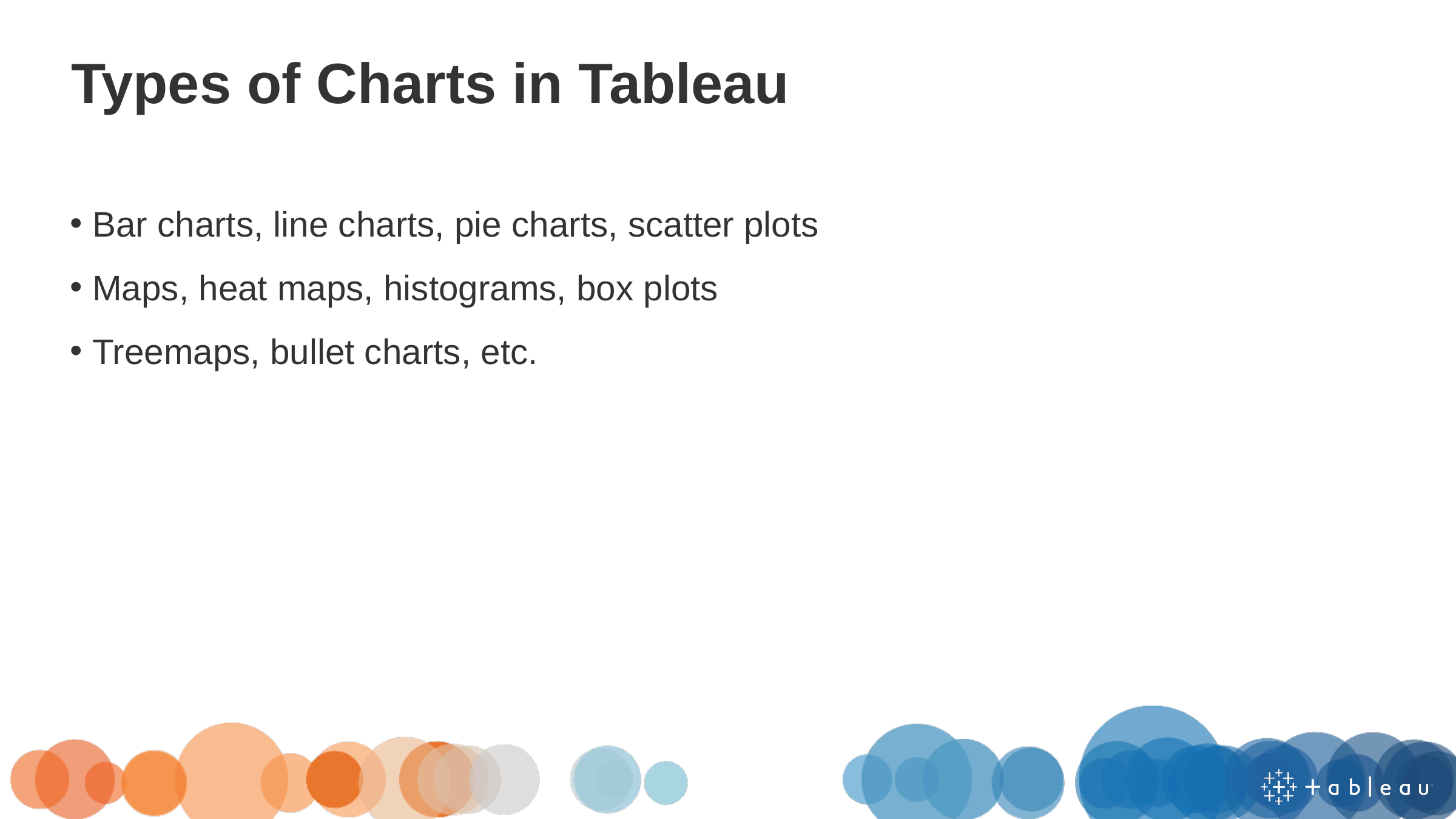

Types of Charts in Tableau

 Bar charts, line charts, pie charts, scatter plots
 Maps, heat maps, histograms, box plots
 Treemaps, bullet charts, etc.